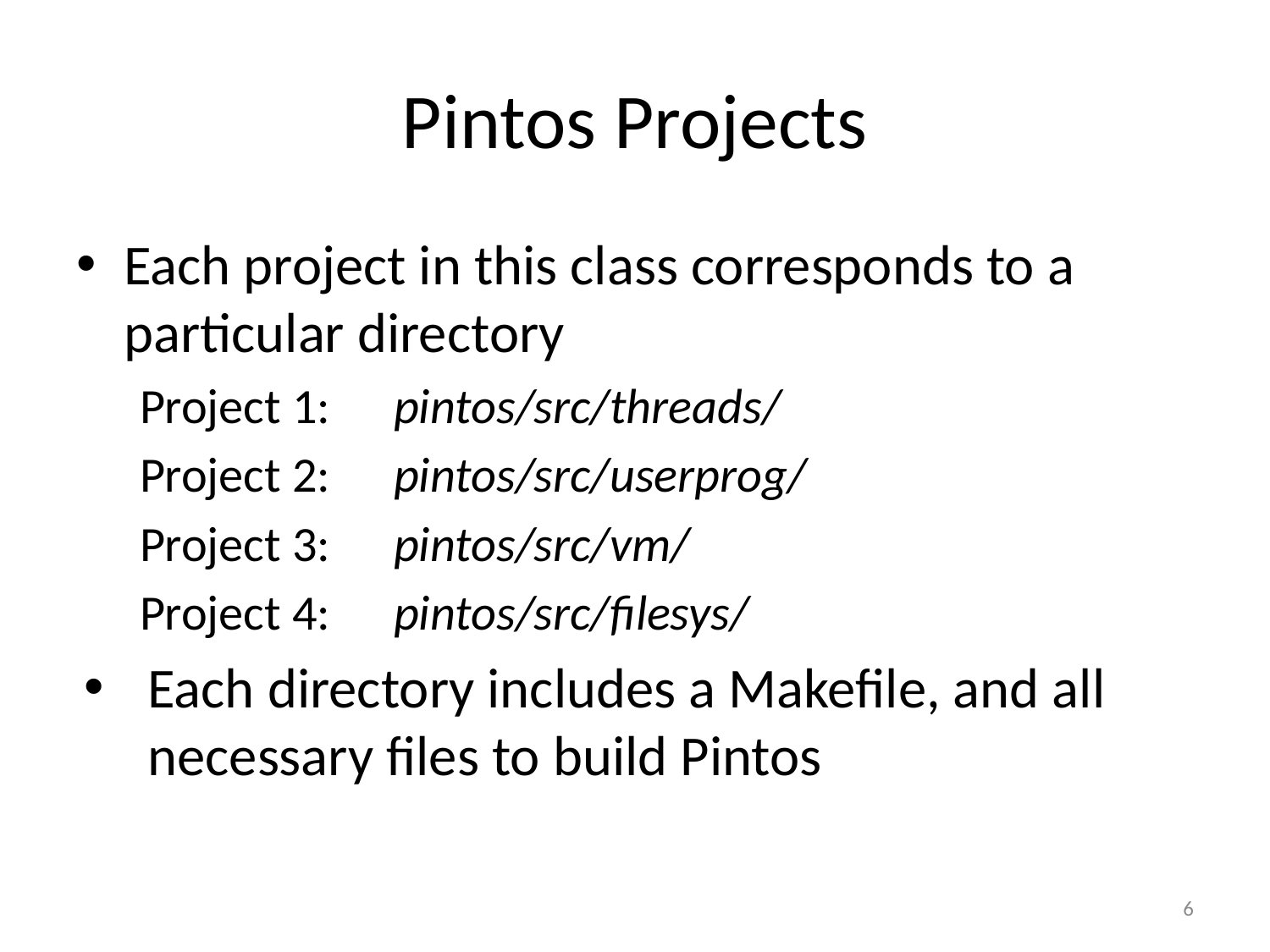

# Pintos Projects
Each project in this class corresponds to a particular directory
Project 1: 	pintos/src/threads/
Project 2:	pintos/src/userprog/
Project 3:	pintos/src/vm/
Project 4:	pintos/src/filesys/
Each directory includes a Makefile, and all necessary files to build Pintos
6